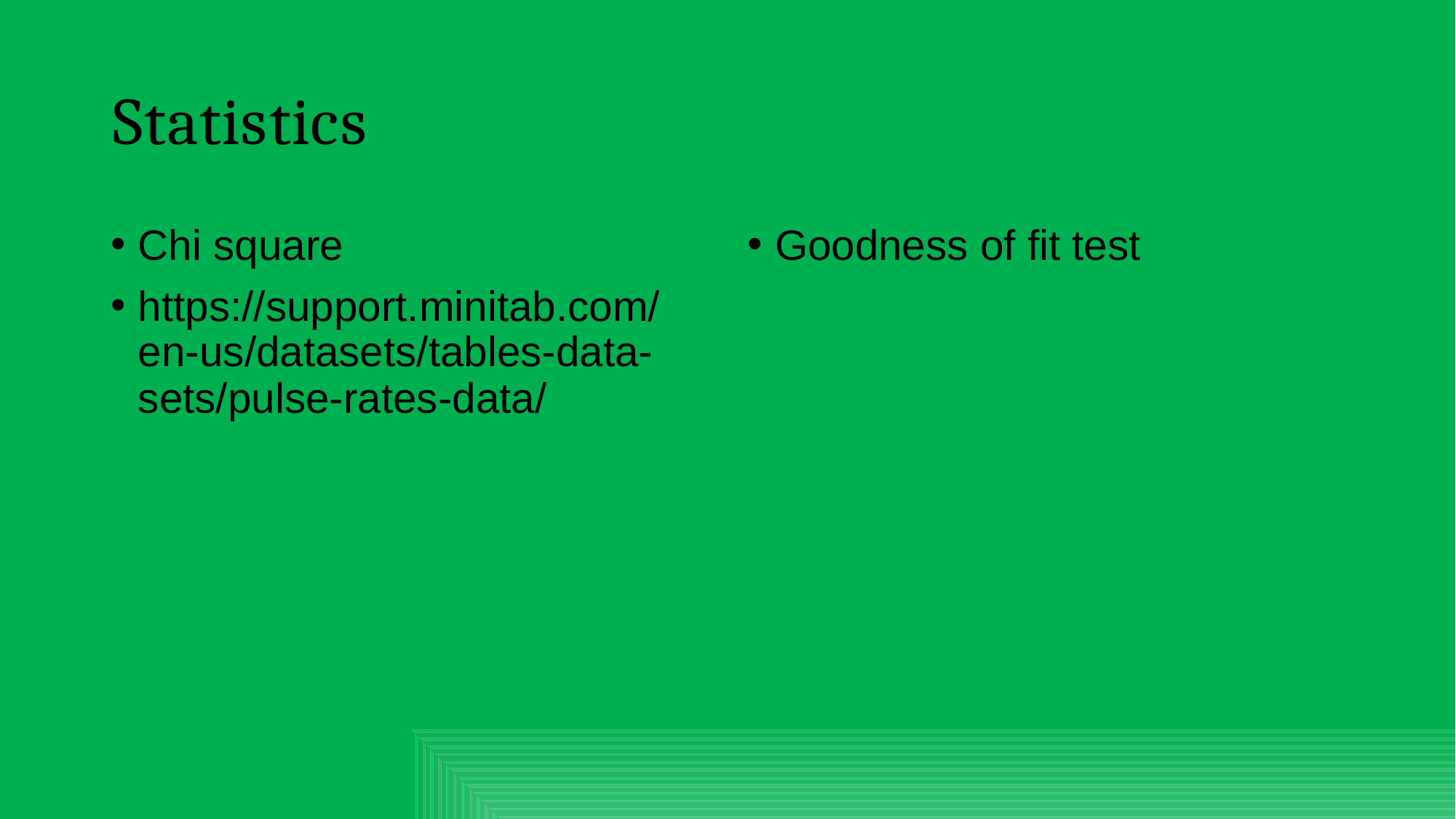

# Statistics
Chi square
https://support.minitab.com/en-us/datasets/tables-data-sets/pulse-rates-data/
Goodness of fit test